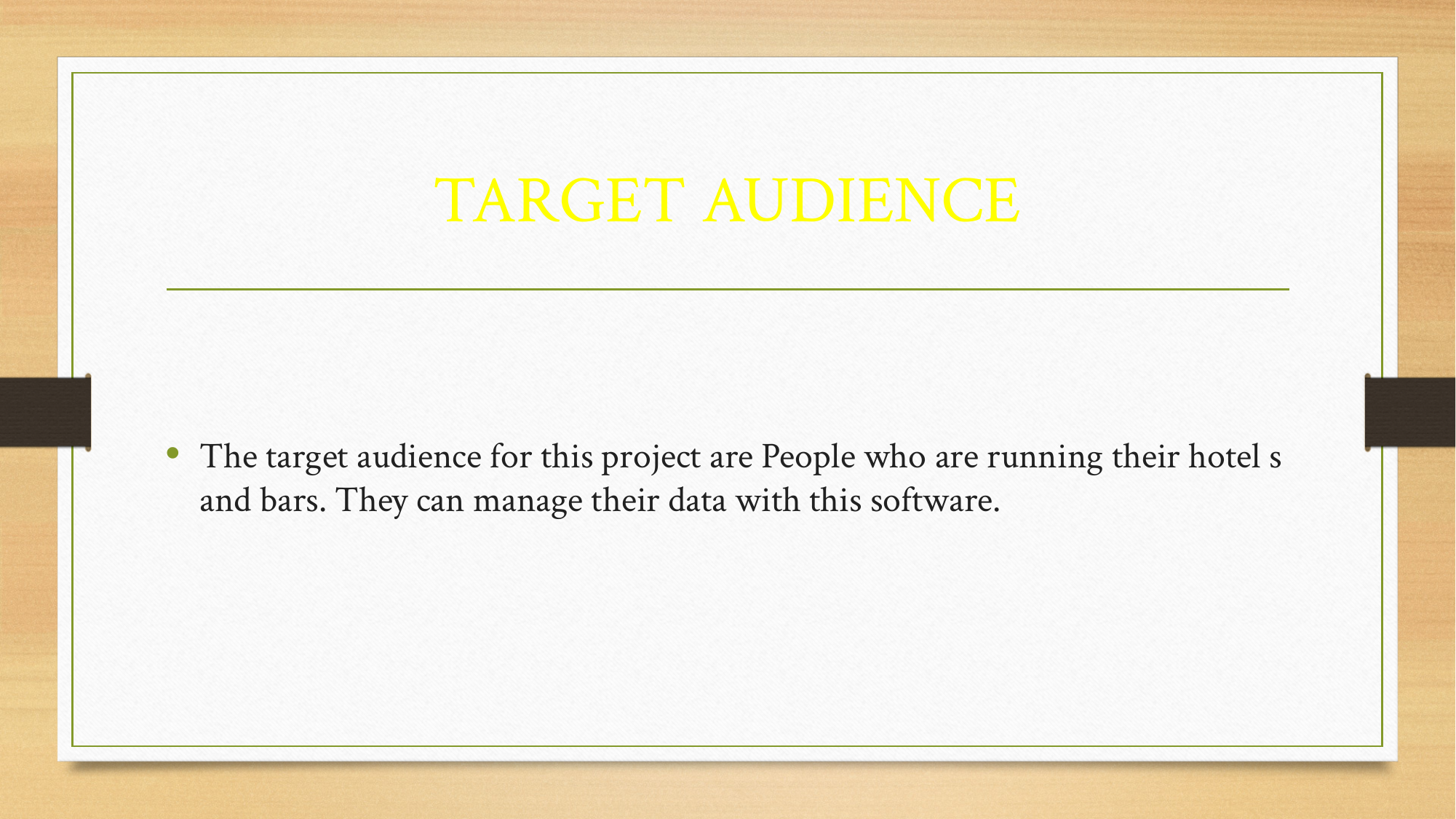

# TARGET AUDIENCE

The target audience for this project are People who are running their hotel s and bars. They can manage their data with this software.